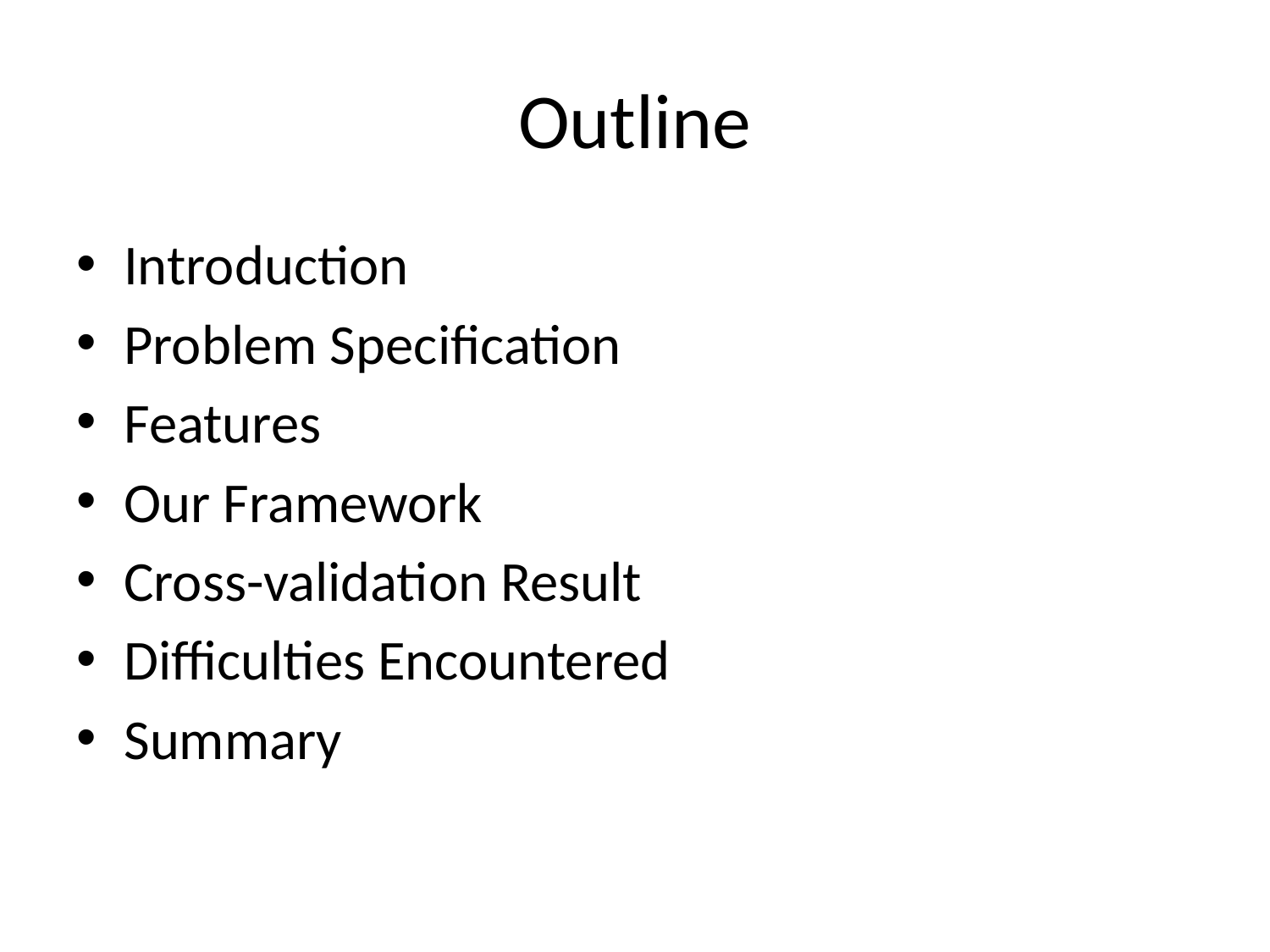

# Outline
Introduction
Problem Specification
Features
Our Framework
Cross-validation Result
Difficulties Encountered
Summary